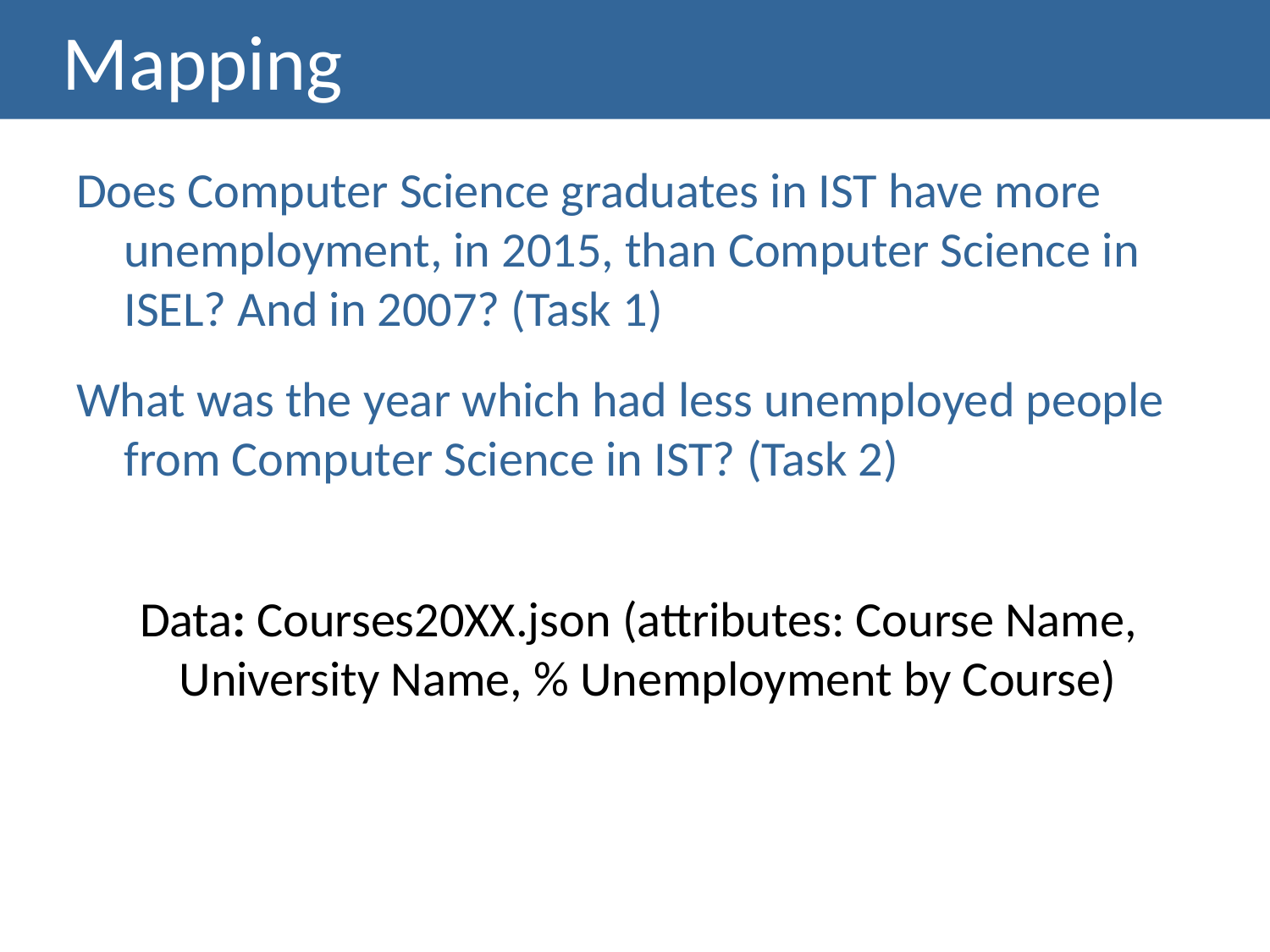

# Mapping
Does Computer Science graduates in IST have more unemployment, in 2015, than Computer Science in ISEL? And in 2007? (Task 1)
What was the year which had less unemployed people from Computer Science in IST? (Task 2)

Data: Courses20XX.json (attributes: Course Name, University Name, % Unemployment by Course)